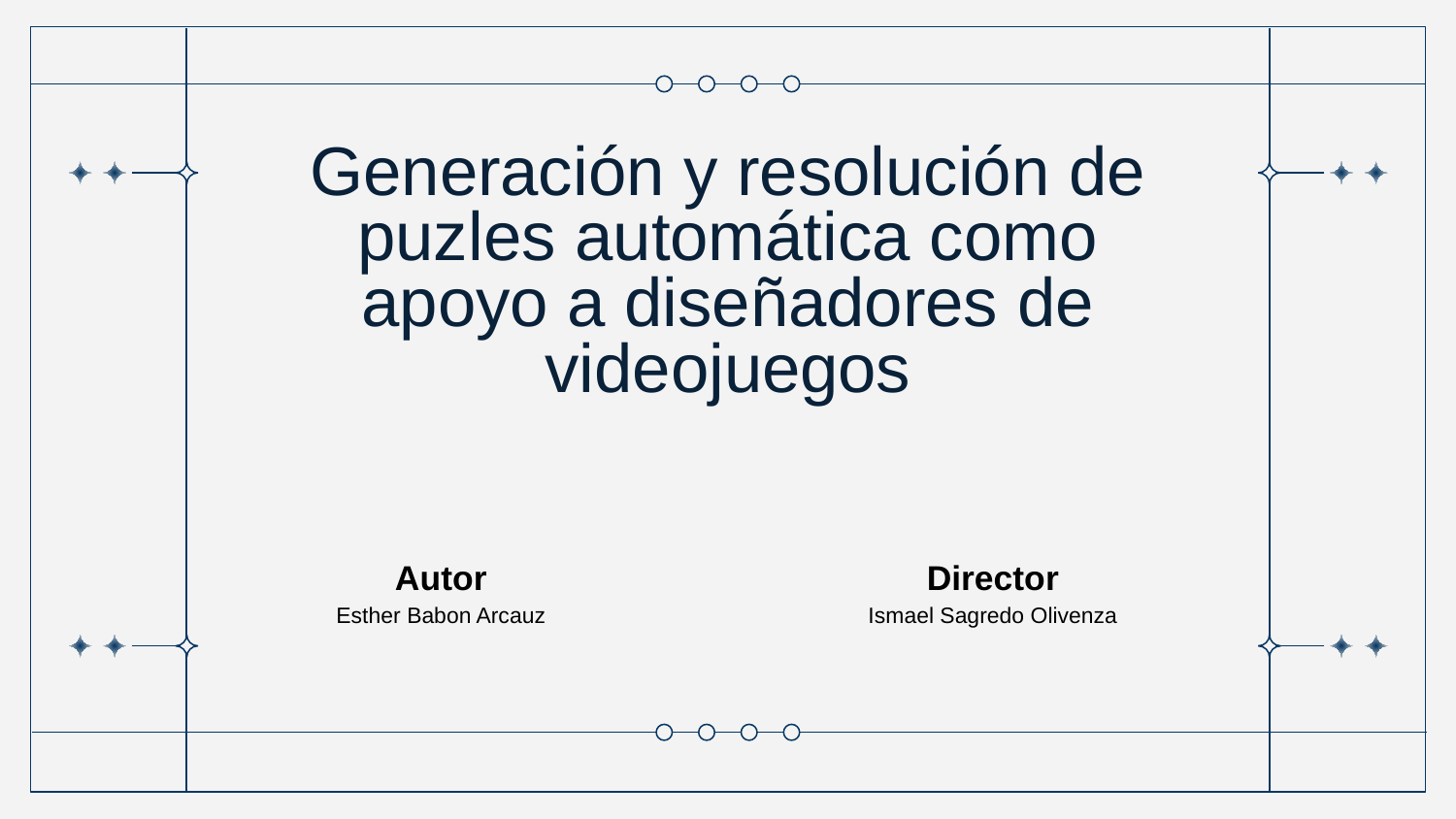

# Generación y resolución de puzles automática como apoyo a diseñadores de videojuegos
Autor
Esther Babon Arcauz

Director
Ismael Sagredo Olivenza